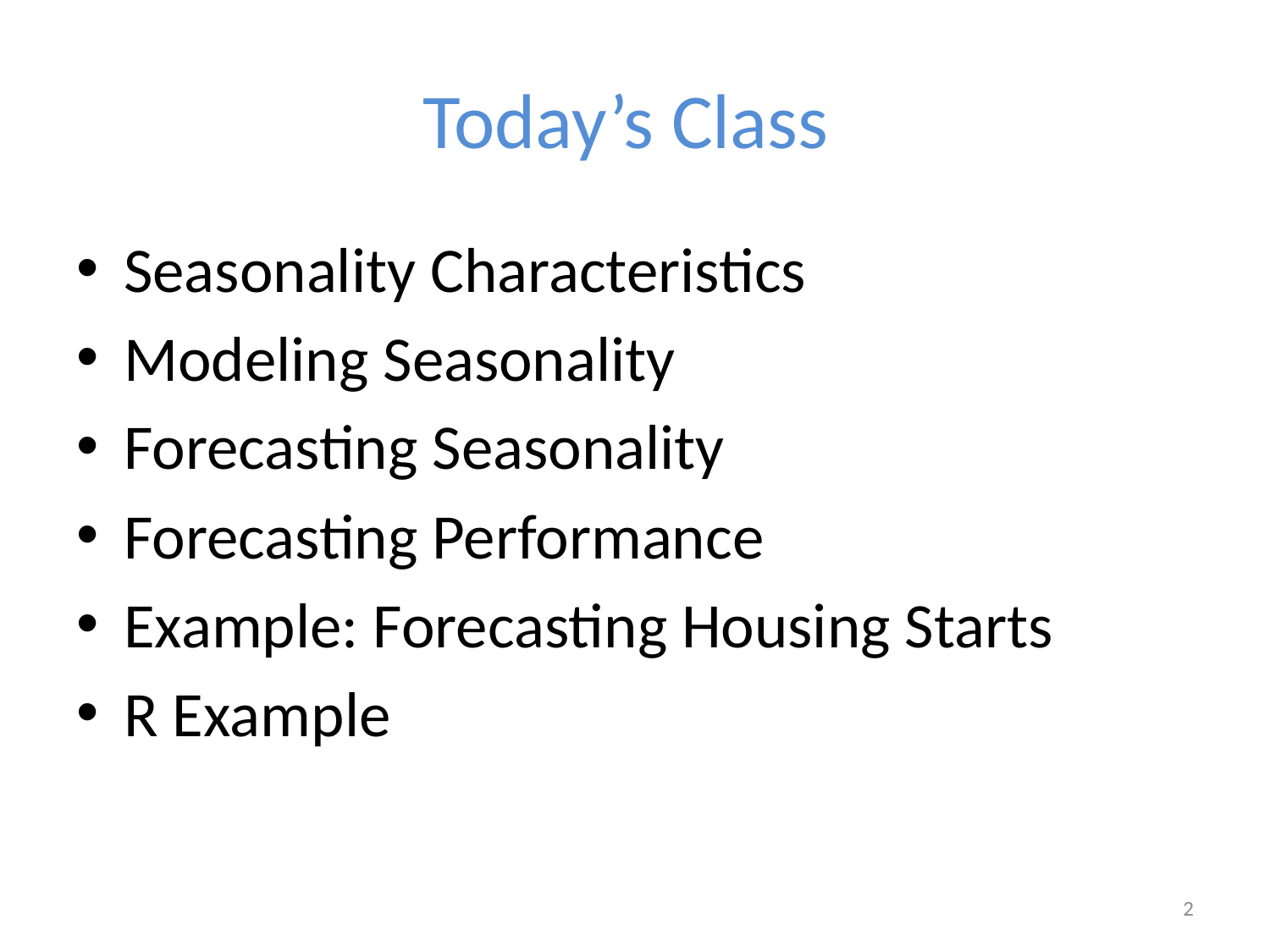

# Today’s Class
Seasonality Characteristics
Modeling Seasonality
Forecasting Seasonality
Forecasting Performance
Example: Forecasting Housing Starts
R Example

2